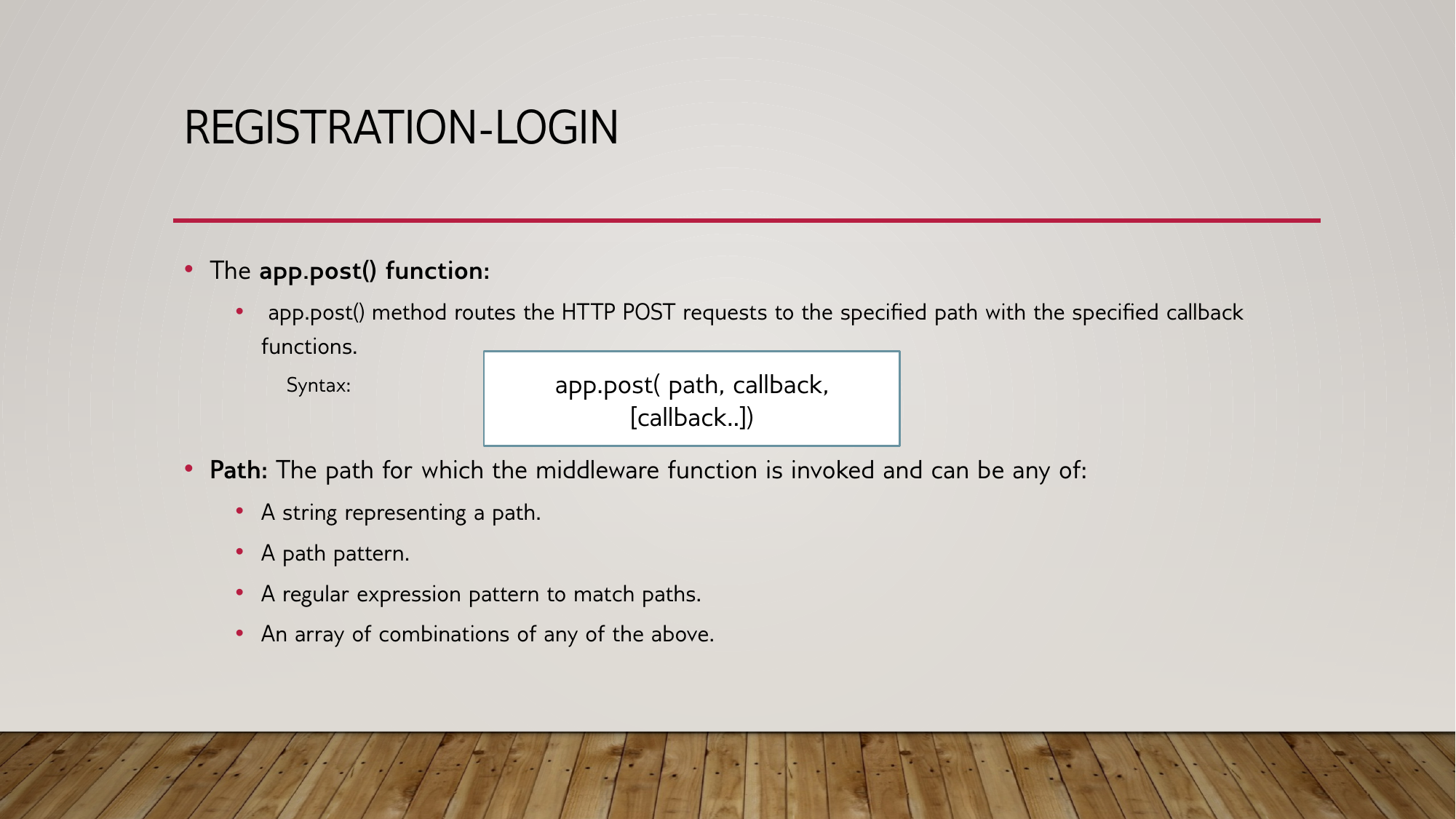

# Registration-login
The app.post() function:
 app.post() method routes the HTTP POST requests to the specified path with the specified callback functions.
	Syntax:

Path: The path for which the middleware function is invoked and can be any of:
A string representing a path.
A path pattern.
A regular expression pattern to match paths.
An array of combinations of any of the above.

app.post( path, callback,[callback..])